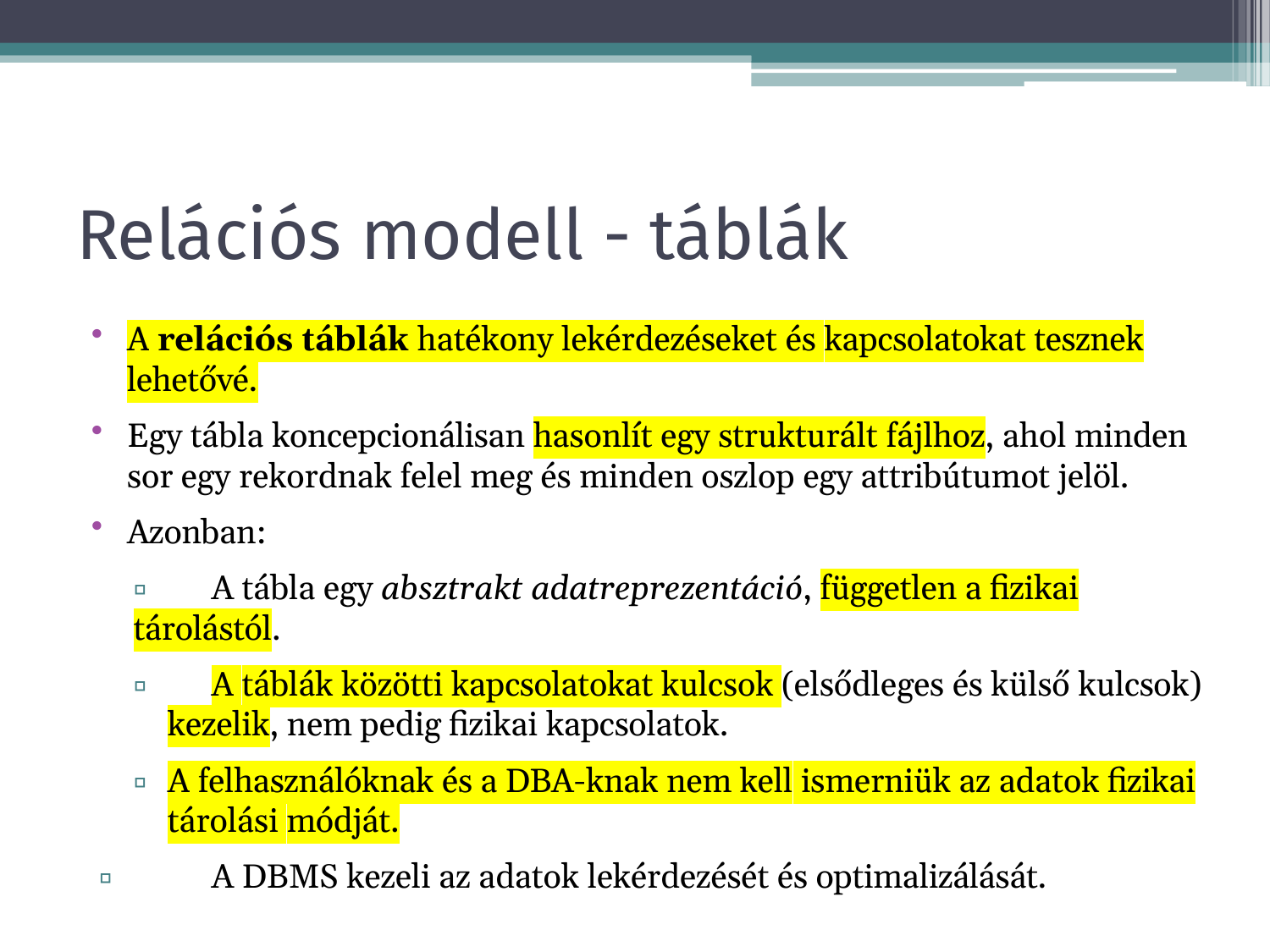

# Relációs modell - táblák
A relációs táblák hatékony lekérdezéseket és kapcsolatokat tesznek
lehetővé.
Egy tábla koncepcionálisan hasonlít egy strukturált fájlhoz, ahol minden
sor egy rekordnak felel meg és minden oszlop egy attribútumot jelöl.
Azonban:
▫	A tábla egy absztrakt adatreprezentáció, független a fizikai tárolástól.
▫	A táblák közötti kapcsolatokat kulcsok (elsődleges és külső kulcsok)
kezelik, nem pedig fizikai kapcsolatok.
▫	A felhasználóknak és a DBA-knak nem kell ismerniük az adatok fizikai tárolási módját.
▫	A DBMS kezeli az adatok lekérdezését és optimalizálását.